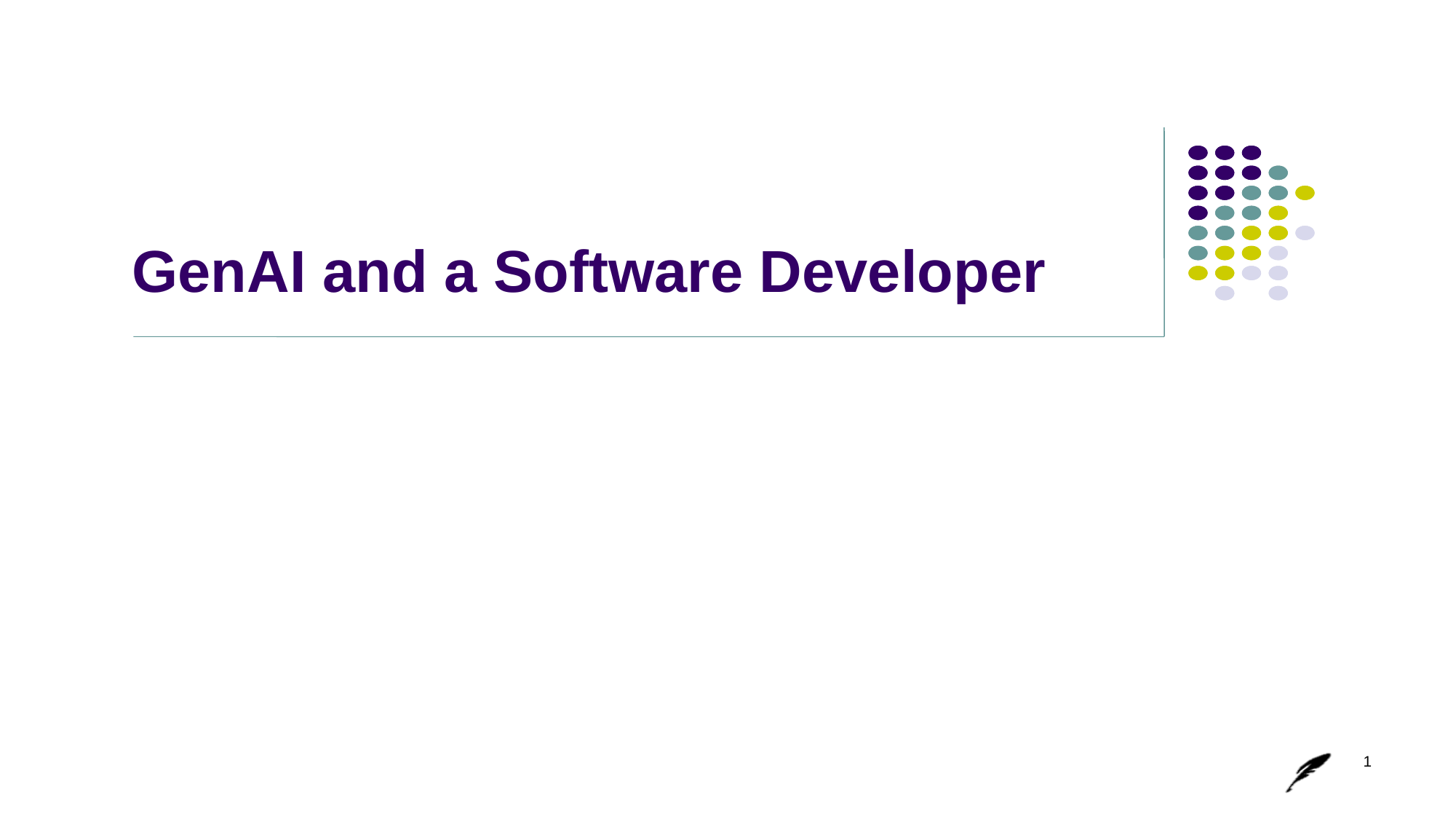

# GenAI and a Software Developer

1